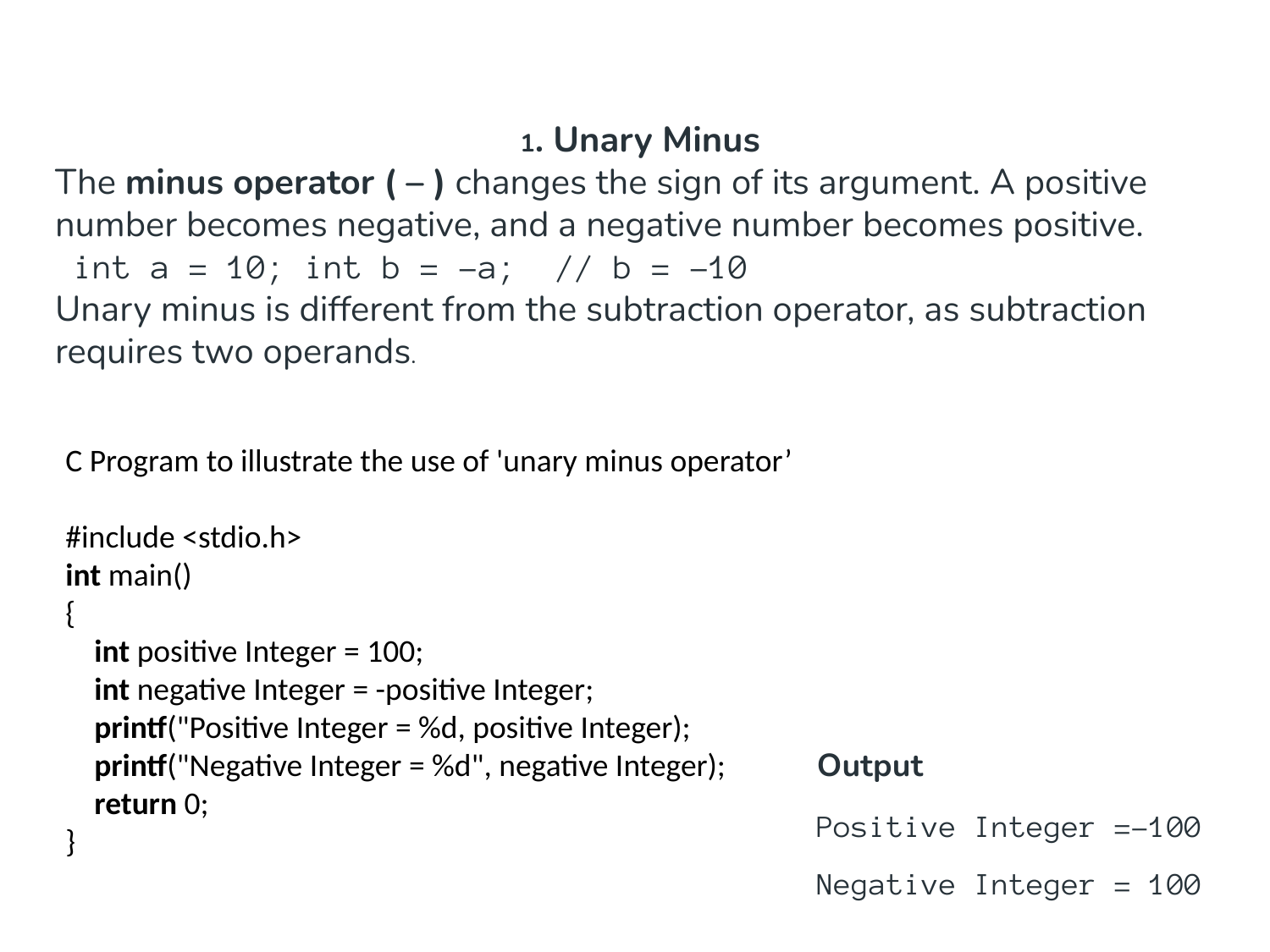

1. Unary Minus
The minus operator ( – ) changes the sign of its argument. A positive number becomes negative, and a negative number becomes positive.
 int a = 10; int b = -a;  // b = -10
Unary minus is different from the subtraction operator, as subtraction requires two operands.

C Program to illustrate the use of 'unary minus operator’

#include <stdio.h>
int main()
{
    int positive Integer = 100;
    int negative Integer = -positive Integer;
    printf("Positive Integer = %d, positive Integer);
    printf("Negative Integer = %d", negative Integer);
    return 0;
}
Output
Positive Integer =-100
Negative Integer = 100